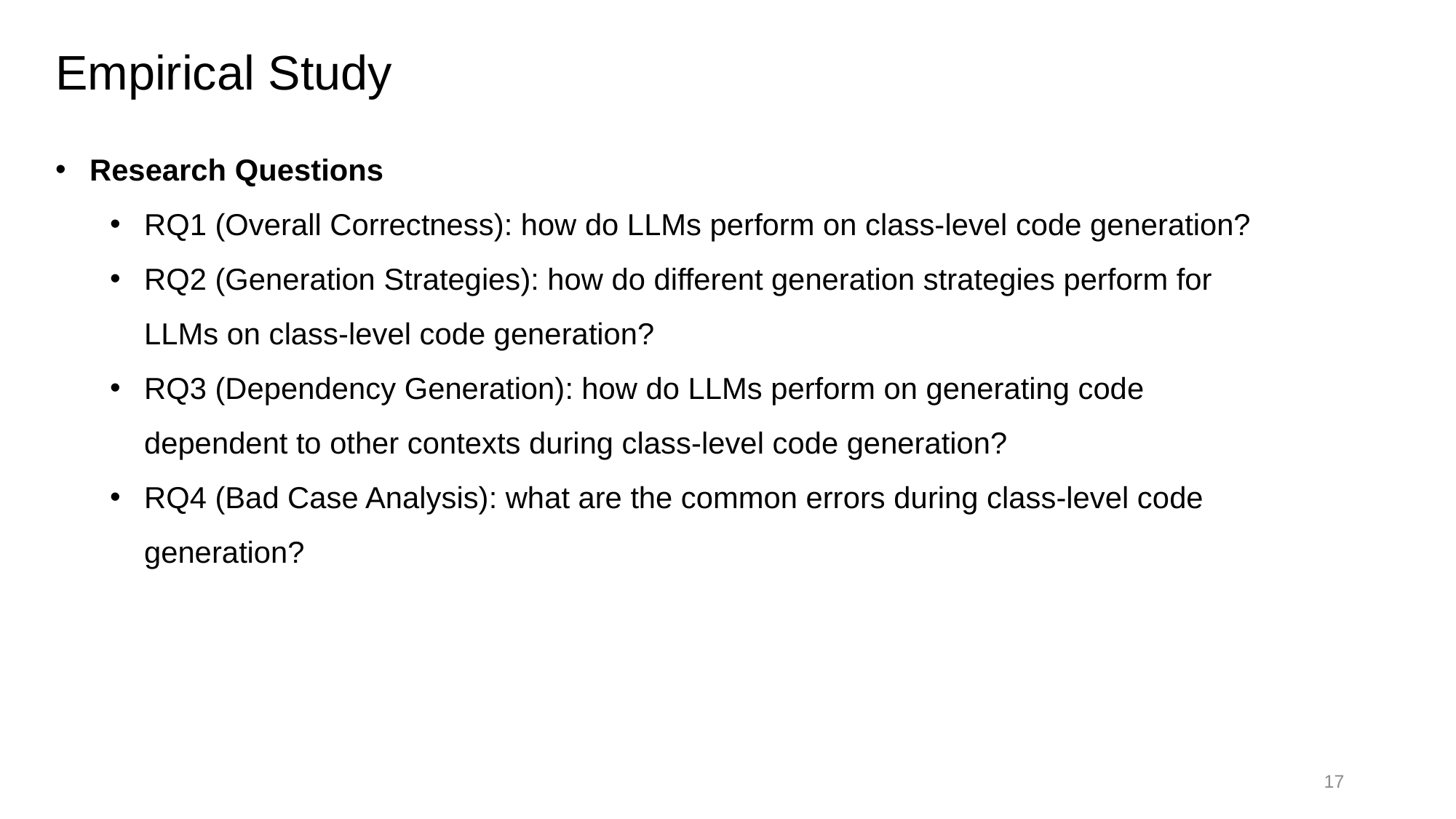

Empirical Study
Research Questions
RQ1 (Overall Correctness): how do LLMs perform on class-level code generation?
RQ2 (Generation Strategies): how do different generation strategies perform for LLMs on class-level code generation?
RQ3 (Dependency Generation): how do LLMs perform on generating code dependent to other contexts during class-level code generation?
RQ4 (Bad Case Analysis): what are the common errors during class-level code generation?
17